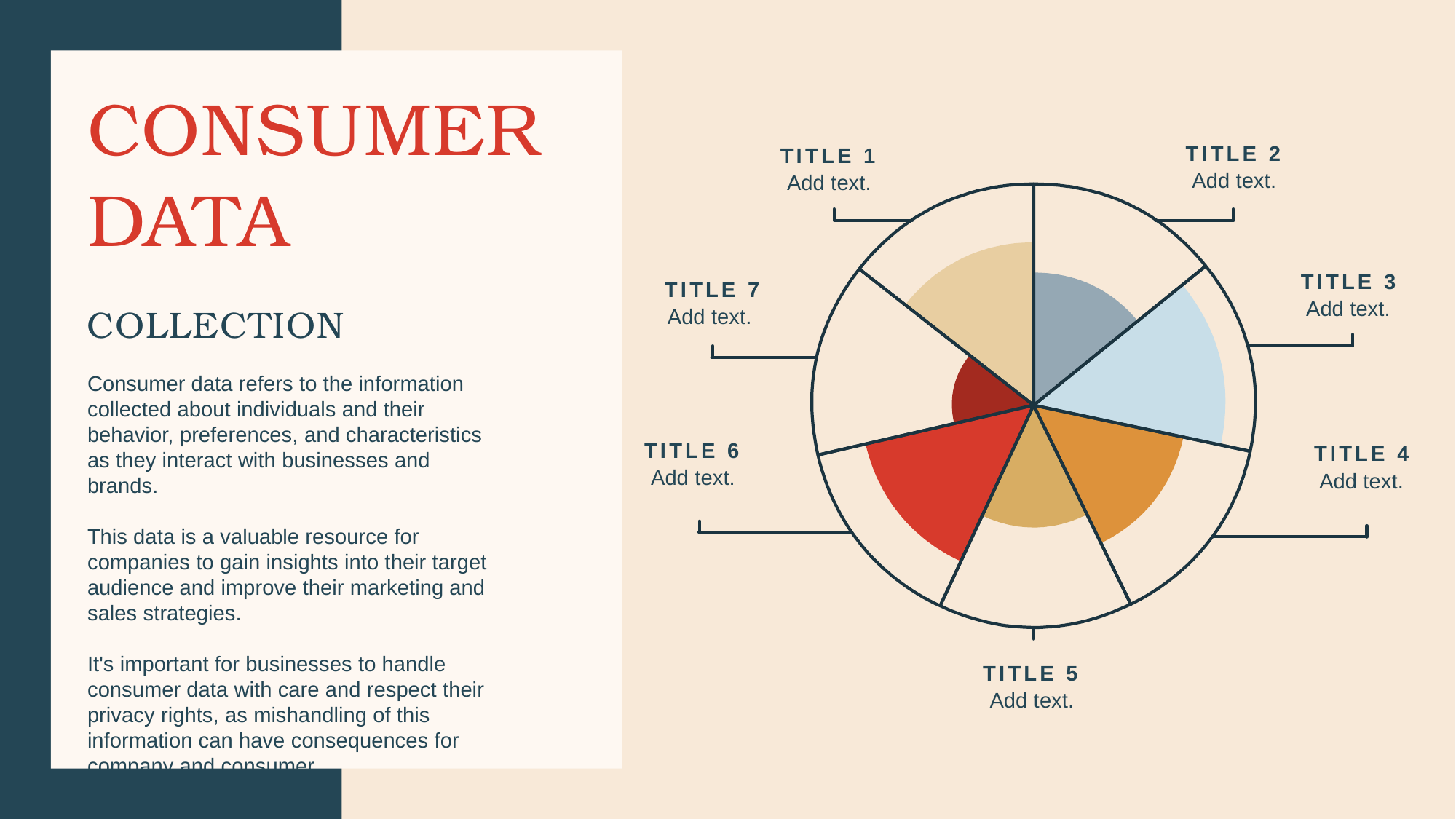

# CONSUMER DATA
TITLE 2
TITLE 1
Add text.
Add text.

TITLE 3
TITLE 7
Add text.
Add text.
COLLECTION
Consumer data refers to the information collected about individuals and their behavior, preferences, and characteristics as they interact with businesses and brands.

This data is a valuable resource for companies to gain insights into their target audience and improve their marketing and sales strategies.

It's important for businesses to handle consumer data with care and respect their privacy rights, as mishandling of this information can have consequences for company and consumer.
TITLE 6
TITLE 4
Add text.
Add text.
TITLE 5
Add text.